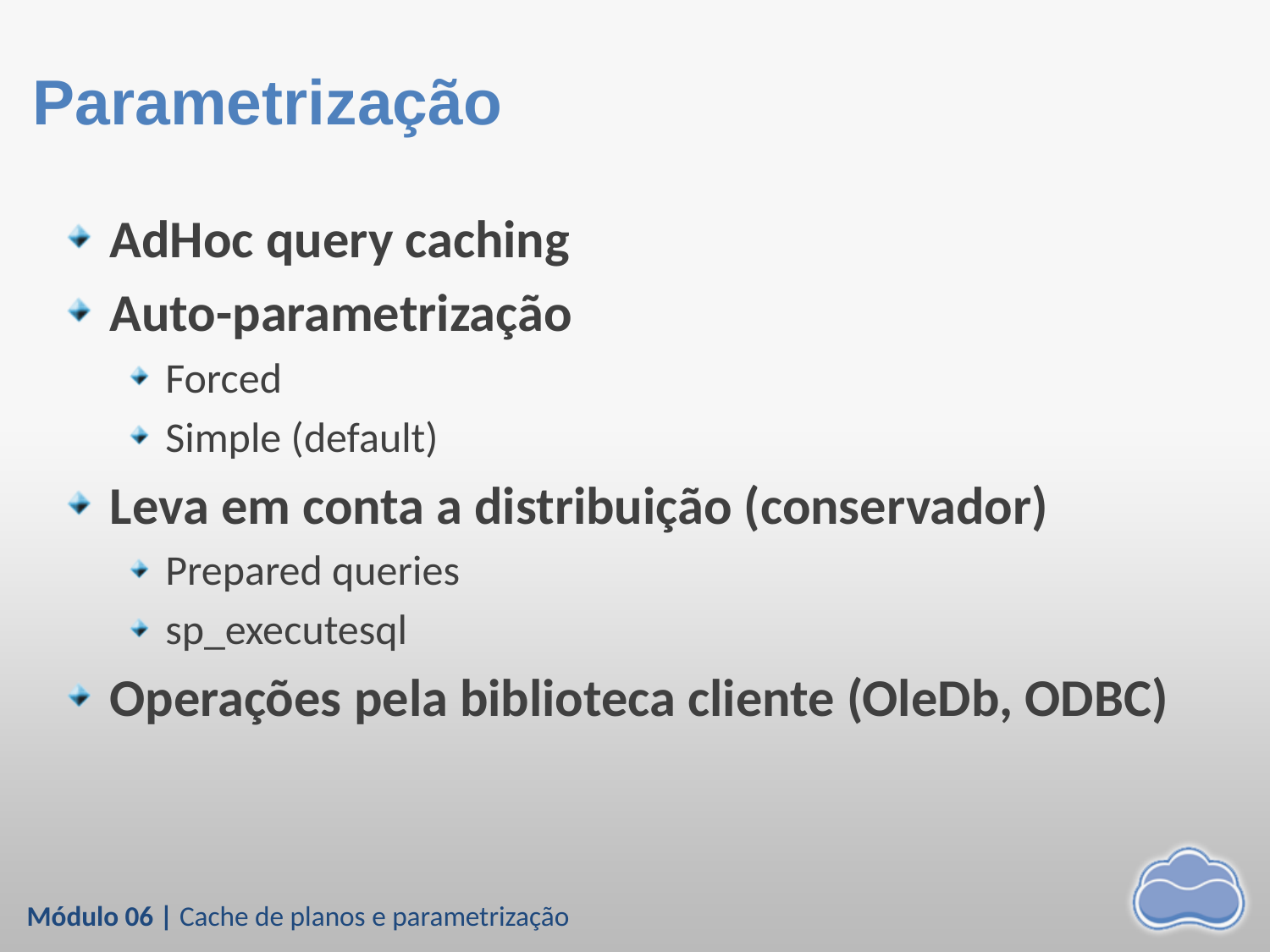

# Parametrização
AdHoc query caching
Auto-parametrização
Forced
Simple (default)
Leva em conta a distribuição (conservador)
Prepared queries
sp_executesql
Operações pela biblioteca cliente (OleDb, ODBC)